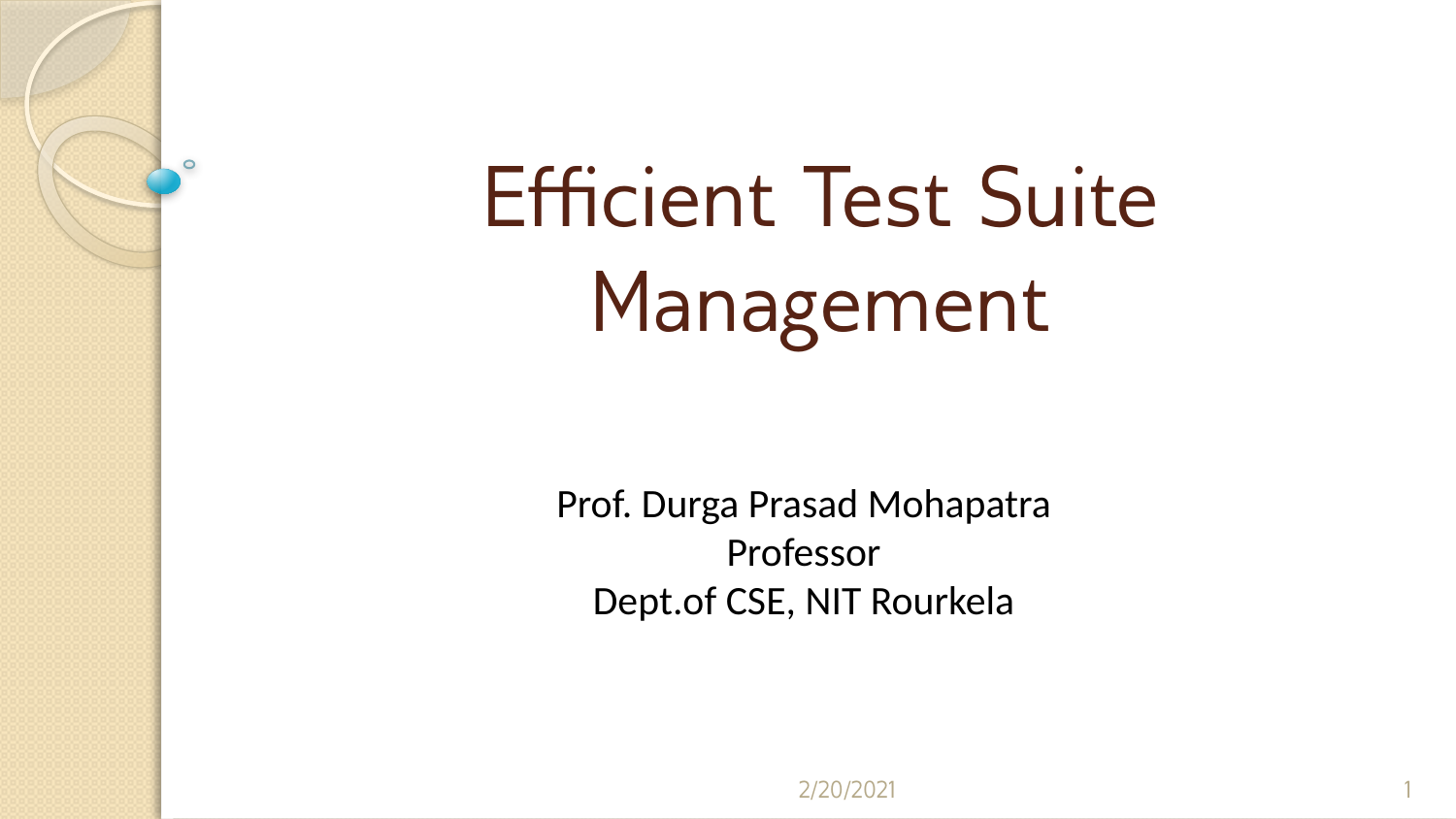

# Efficient Test Suite Management
Prof. Durga Prasad Mohapatra
Professor
Dept.of CSE, NIT Rourkela
2/20/2021
1